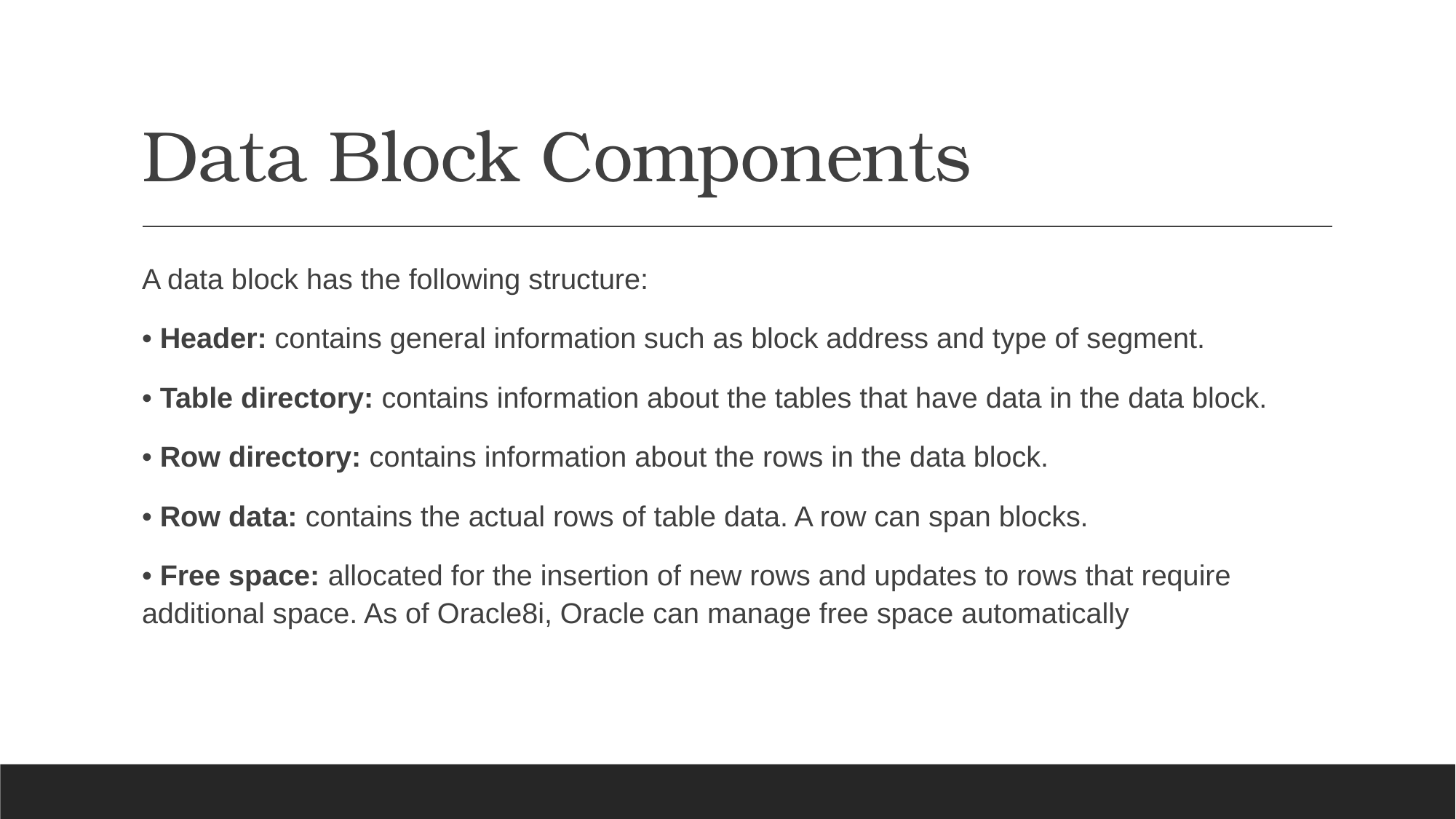

# Data Block Components
A data block has the following structure:
• Header: contains general information such as block address and type of segment.
• Table directory: contains information about the tables that have data in the data block.
• Row directory: contains information about the rows in the data block.
• Row data: contains the actual rows of table data. A row can span blocks.
• Free space: allocated for the insertion of new rows and updates to rows that require additional space. As of Oracle8i, Oracle can manage free space automatically